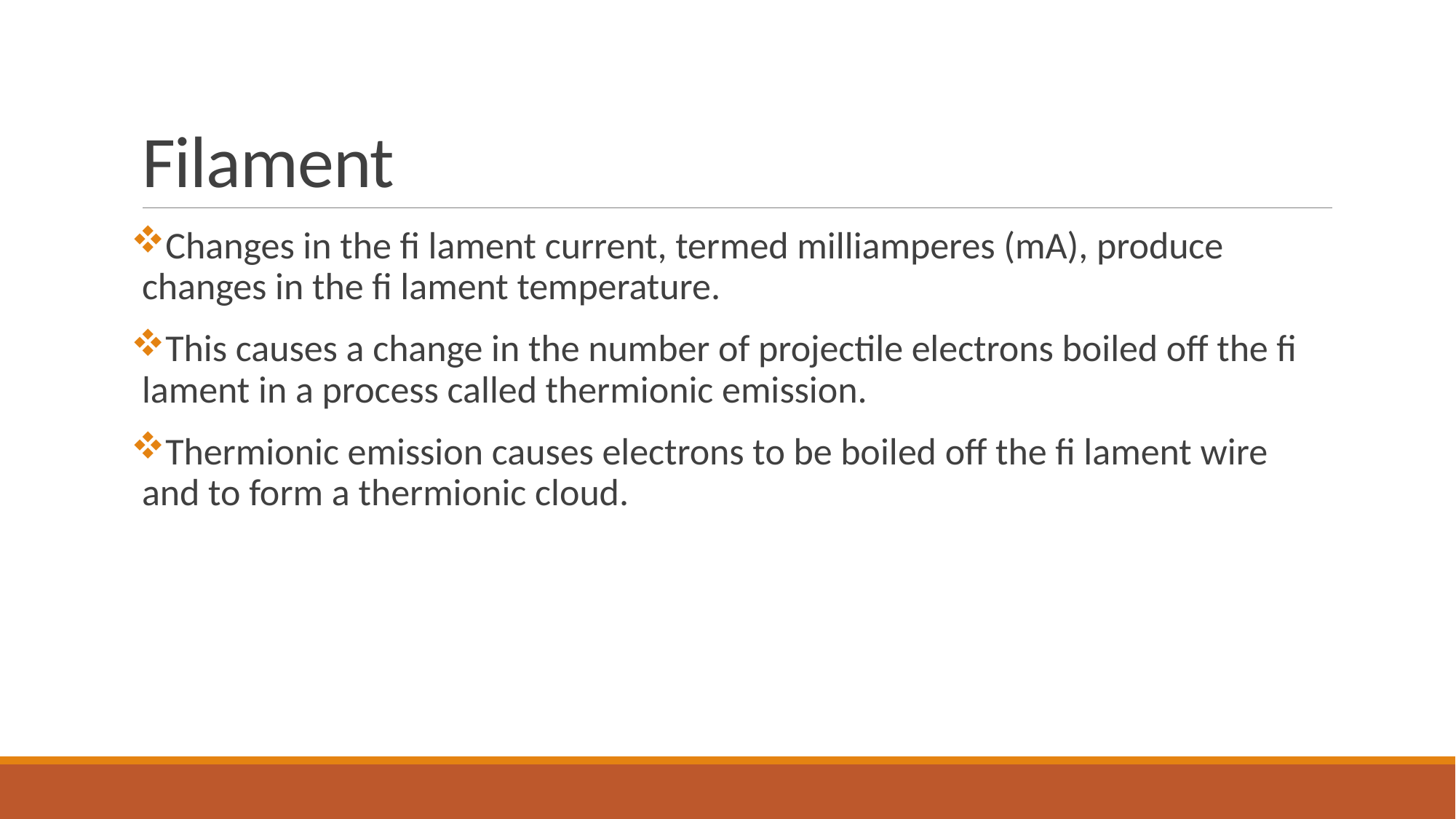

# Filament
Changes in the fi lament current, termed milliamperes (mA), produce changes in the fi lament temperature.
This causes a change in the number of projectile electrons boiled off the fi lament in a process called thermionic emission.
Thermionic emission causes electrons to be boiled off the fi lament wire and to form a thermionic cloud.